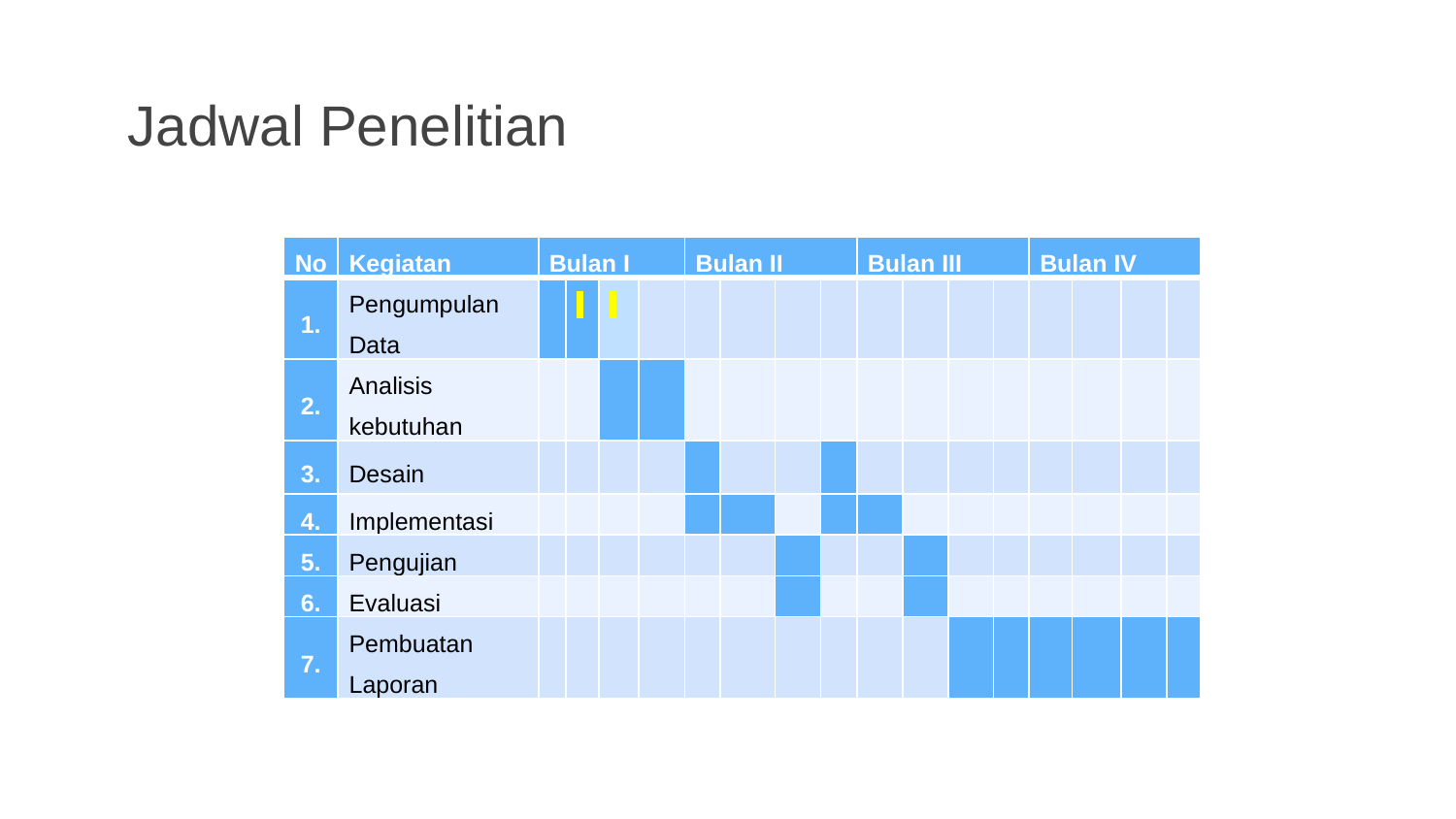

# Jadwal Penelitian
| No | Kegiatan | Bulan I |  |  |  | Bulan II |  |  |  | Bulan III |  |  |  | Bulan IV |  |  |  |
| --- | --- | --- | --- | --- | --- | --- | --- | --- | --- | --- | --- | --- | --- | --- | --- | --- | --- |
| 1. | Pengumpulan Data |  |  |  |  |  |  |  |  |  |  |  |  |  |  |  |  |
| 2. | Analisis kebutuhan |  |  |  |  |  |  |  |  |  |  |  |  |  |  |  |  |
| 3. | Desain |  |  |  |  |  |  |  |  |  |  |  |  |  |  |  |  |
| 4. | Implementasi |  |  |  |  |  |  |  |  |  |  |  |  |  |  |  |  |
| 5. | Pengujian |  |  |  |  |  |  |  |  |  |  |  |  |  |  |  |  |
| 6. | Evaluasi |  |  |  |  |  |  |  |  |  |  |  |  |  |  |  |  |
| 7. | Pembuatan Laporan |  |  |  |  |  |  |  |  |  |  |  |  |  |  |  |  |